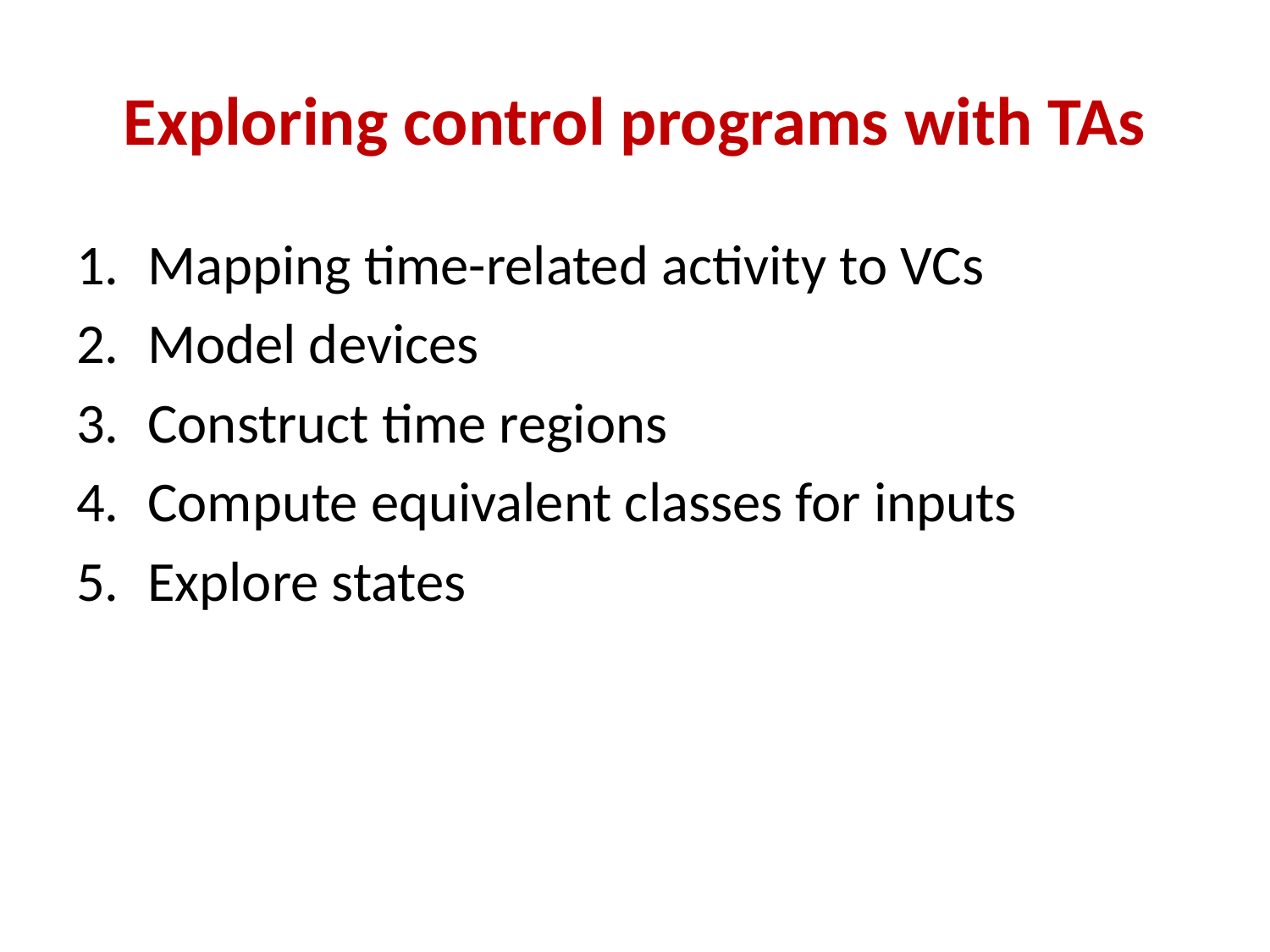

# Exploring control programs with TAs
Mapping time-related activity to VCs
Model devices
Construct time regions
Compute equivalent classes for inputs
Explore states